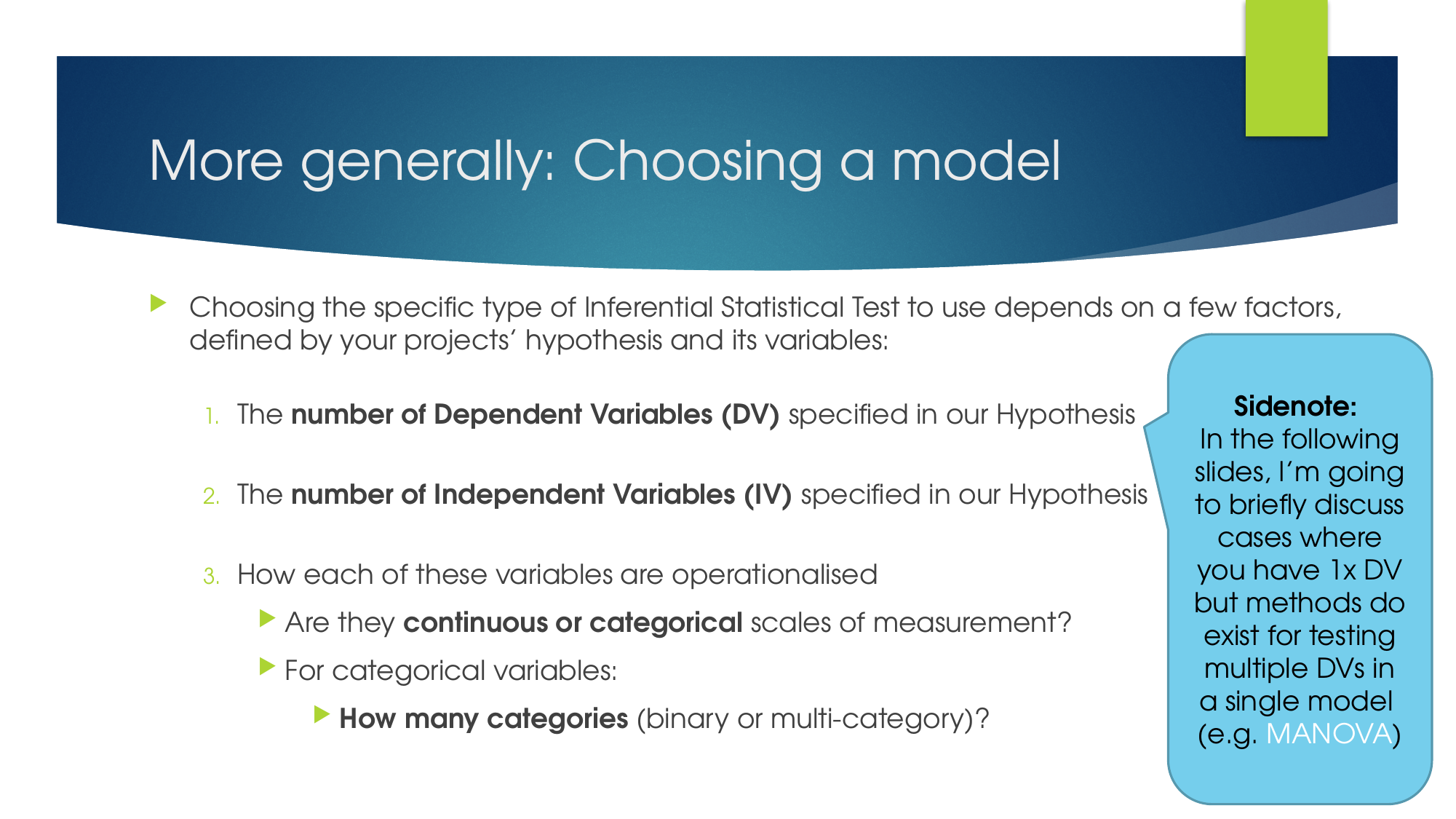

# More generally: Choosing a model
Choosing the specific type of Inferential Statistical Test to use depends on a few factors, defined by your projects’ hypothesis and its variables:

The number of Dependent Variables (DV) specified in our Hypothesis

The number of Independent Variables (IV) specified in our Hypothesis

How each of these variables are operationalised
Are they continuous or categorical scales of measurement?
For categorical variables:
How many categories (binary or multi-category)?
Sidenote:
In the following slides, I’m going to briefly discuss cases where you have 1x DV but methods do exist for testing multiple DVs in a single model
(e.g. MANOVA)